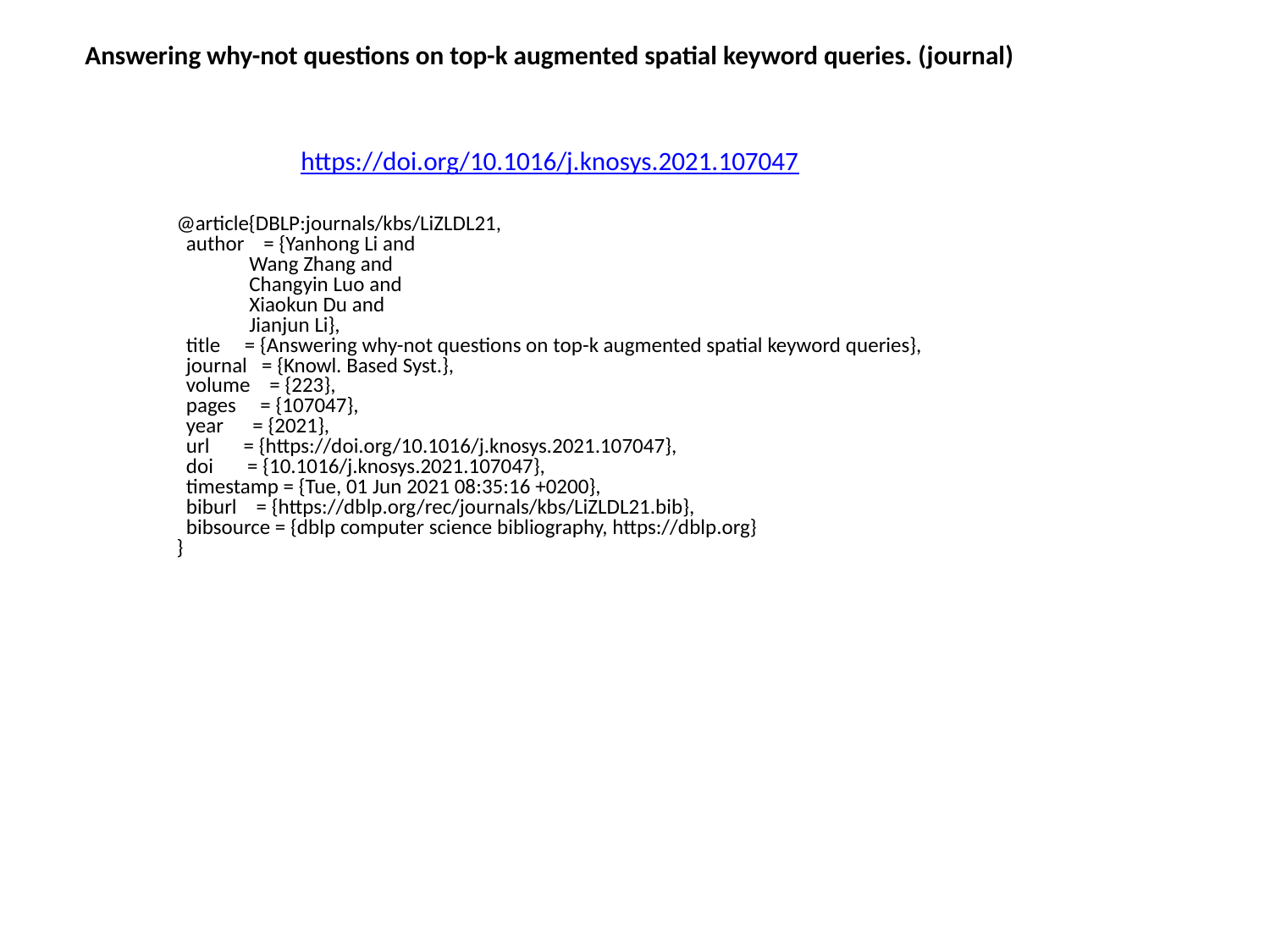

Answering why-not questions on top-k augmented spatial keyword queries. (journal)

https://doi.org/10.1016/j.knosys.2021.107047

@article{DBLP:journals/kbs/LiZLDL21,
  author    = {Yanhong Li and
               Wang Zhang and
               Changyin Luo and
               Xiaokun Du and
               Jianjun Li},
  title     = {Answering why-not questions on top-k augmented spatial keyword queries},
  journal   = {Knowl. Based Syst.},
  volume    = {223},
  pages     = {107047},
  year      = {2021},
  url       = {https://doi.org/10.1016/j.knosys.2021.107047},
  doi       = {10.1016/j.knosys.2021.107047},
  timestamp = {Tue, 01 Jun 2021 08:35:16 +0200},
  biburl    = {https://dblp.org/rec/journals/kbs/LiZLDL21.bib},
  bibsource = {dblp computer science bibliography, https://dblp.org}
}